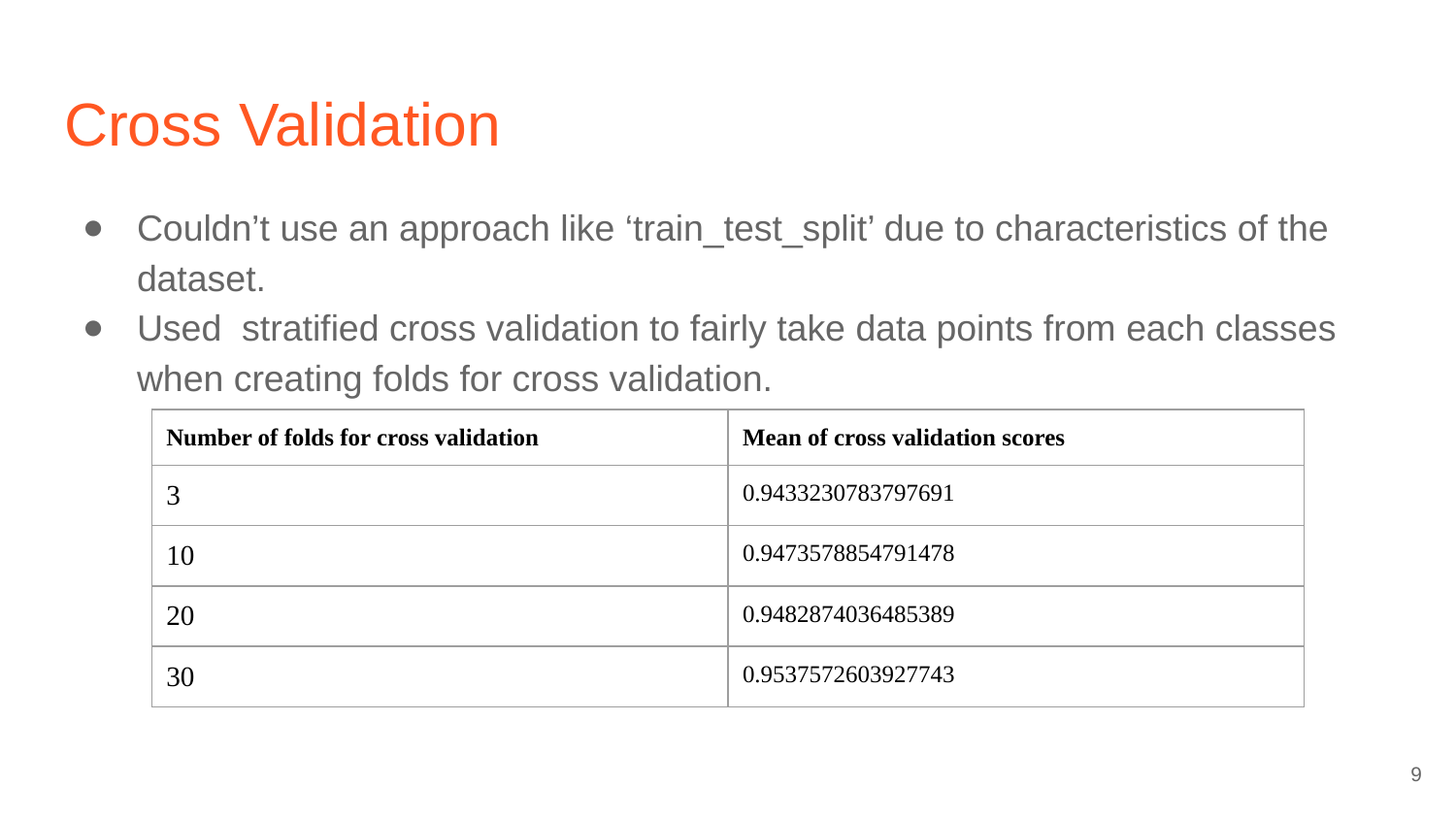

# Cross Validation
Couldn’t use an approach like ‘train_test_split’ due to characteristics of the dataset.
Used  stratified cross validation to fairly take data points from each classes when creating folds for cross validation.

| Number of folds for cross validation | Mean of cross validation scores |
| --- | --- |
| 3 | 0.9433230783797691 |
| 10 | 0.9473578854791478 |
| 20 | 0.9482874036485389 |
| 30 | 0.9537572603927743 |
9